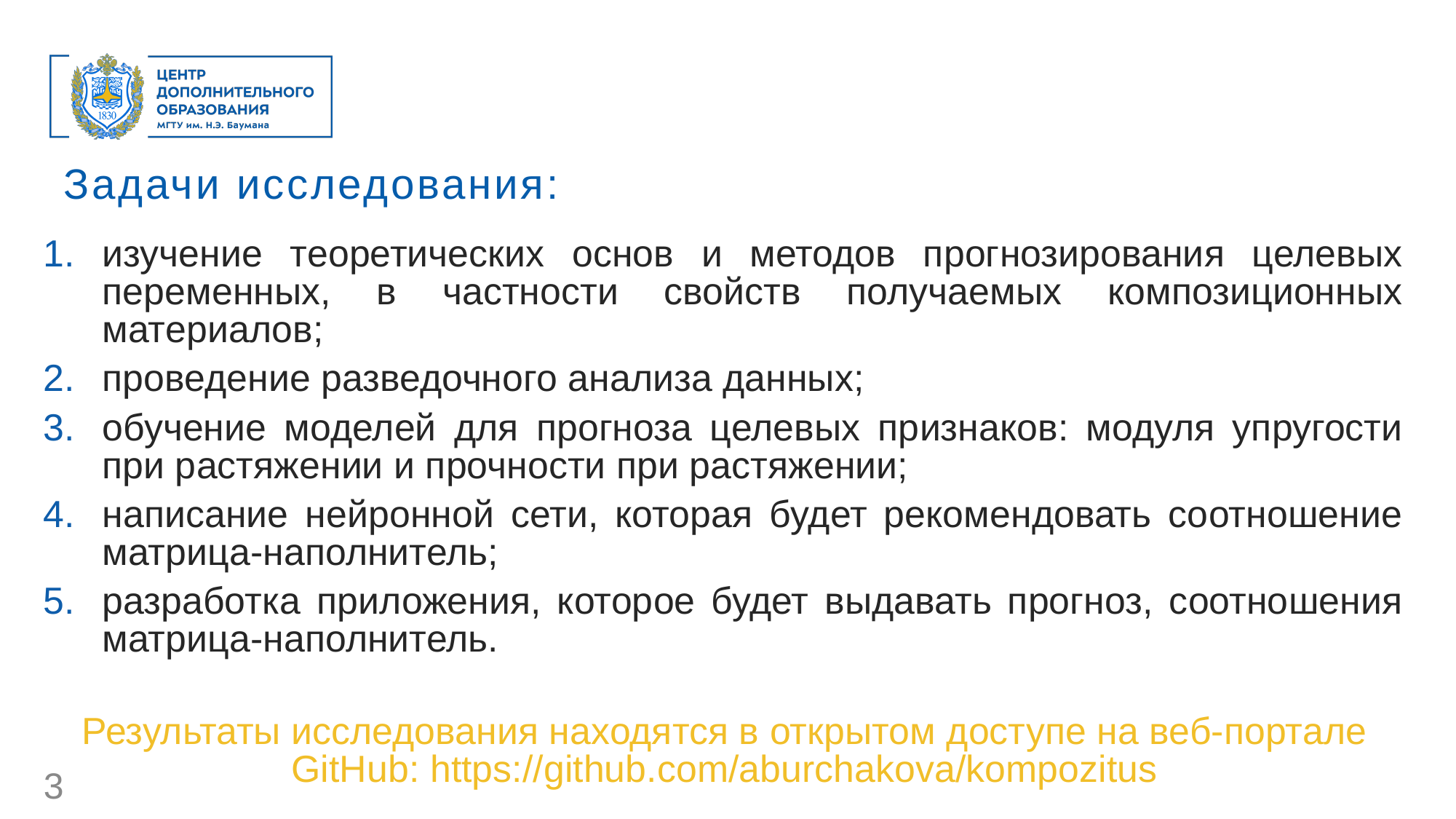

Задачи исследования:
изучение теоретических основ и методов прогнозирования целевых переменных, в частности свойств получаемых композиционных материалов;
проведение разведочного анализа данных;
обучение моделей для прогноза целевых признаков: модуля упругости при растяжении и прочности при растяжении;
написание нейронной сети, которая будет рекомендовать соотношение матрица-наполнитель;
разработка приложения, которое будет выдавать прогноз, соотношения матрица-наполнитель.

Результаты исследования находятся в открытом доступе на веб-портале GitHub: https://github.com/aburchakova/kompozitus

3